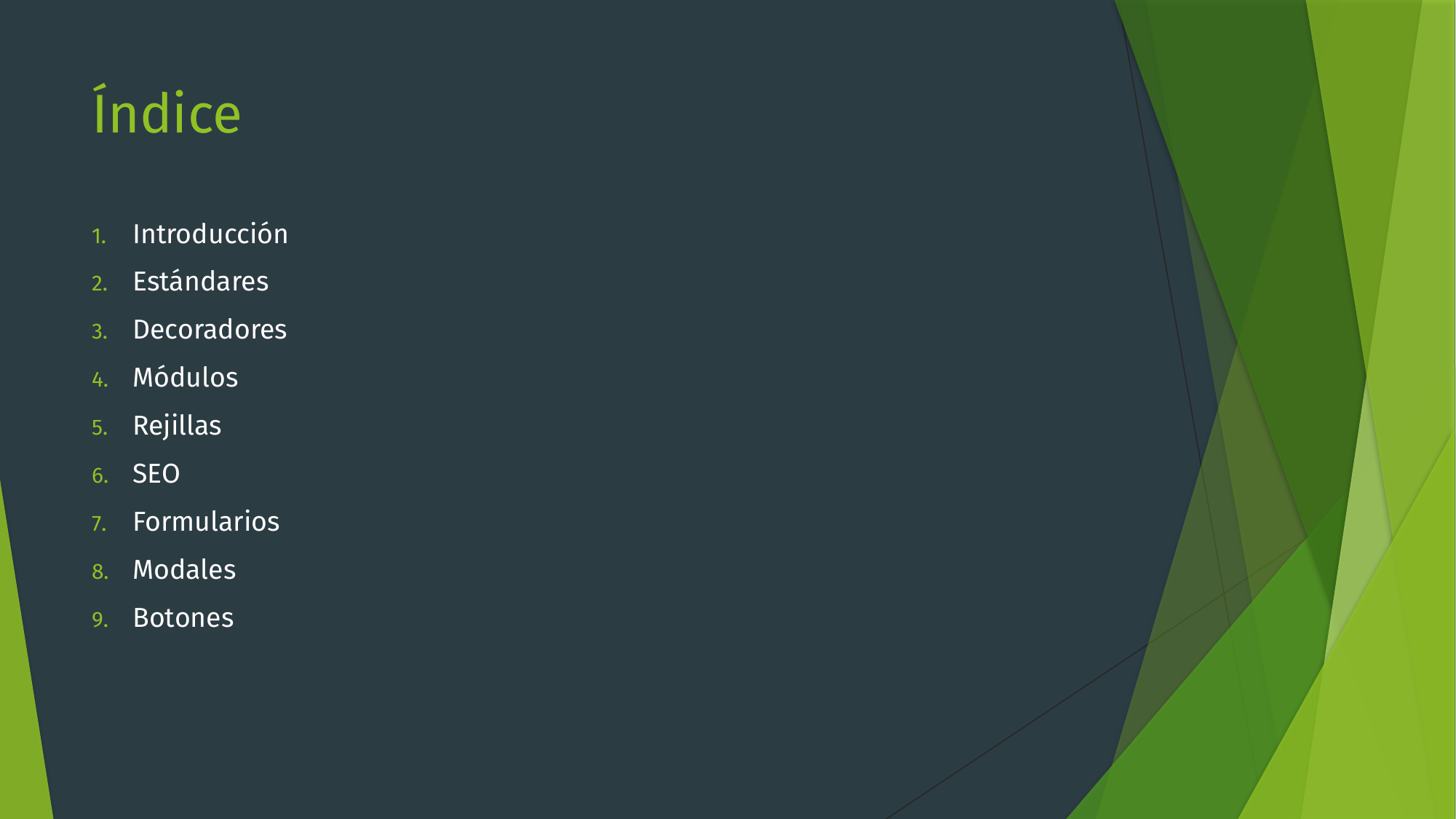

# Índice
Introducción
Estándares
Decoradores
Módulos
Rejillas
SEO
Formularios
Modales
Botones